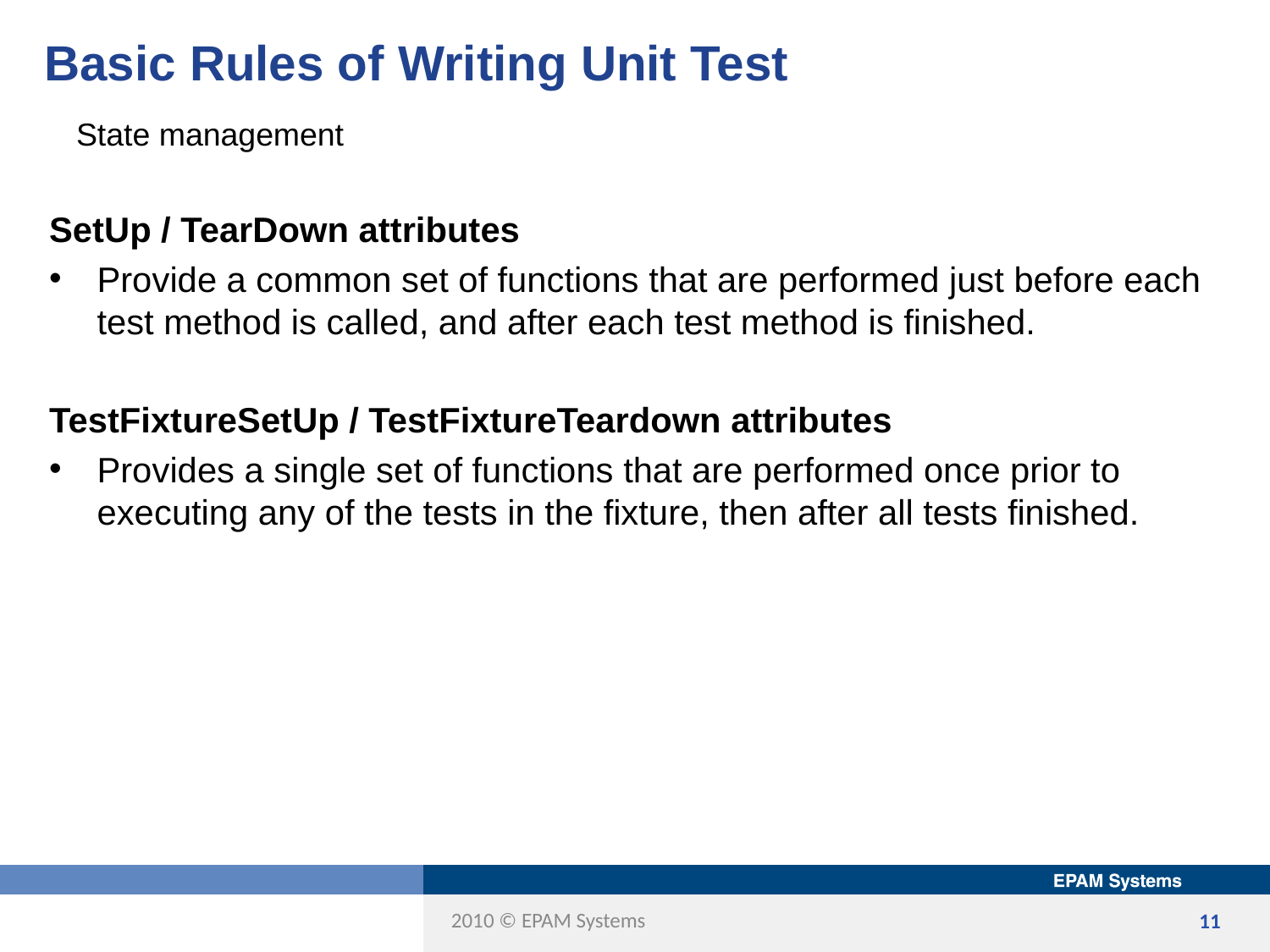

# Basic Rules of Writing Unit Test
State management
SetUp / TearDown attributes
Provide a common set of functions that are performed just before each test method is called, and after each test method is finished.

TestFixtureSetUp / TestFixtureTeardown attributes
Provides a single set of functions that are performed once prior to executing any of the tests in the fixture, then after all tests finished.